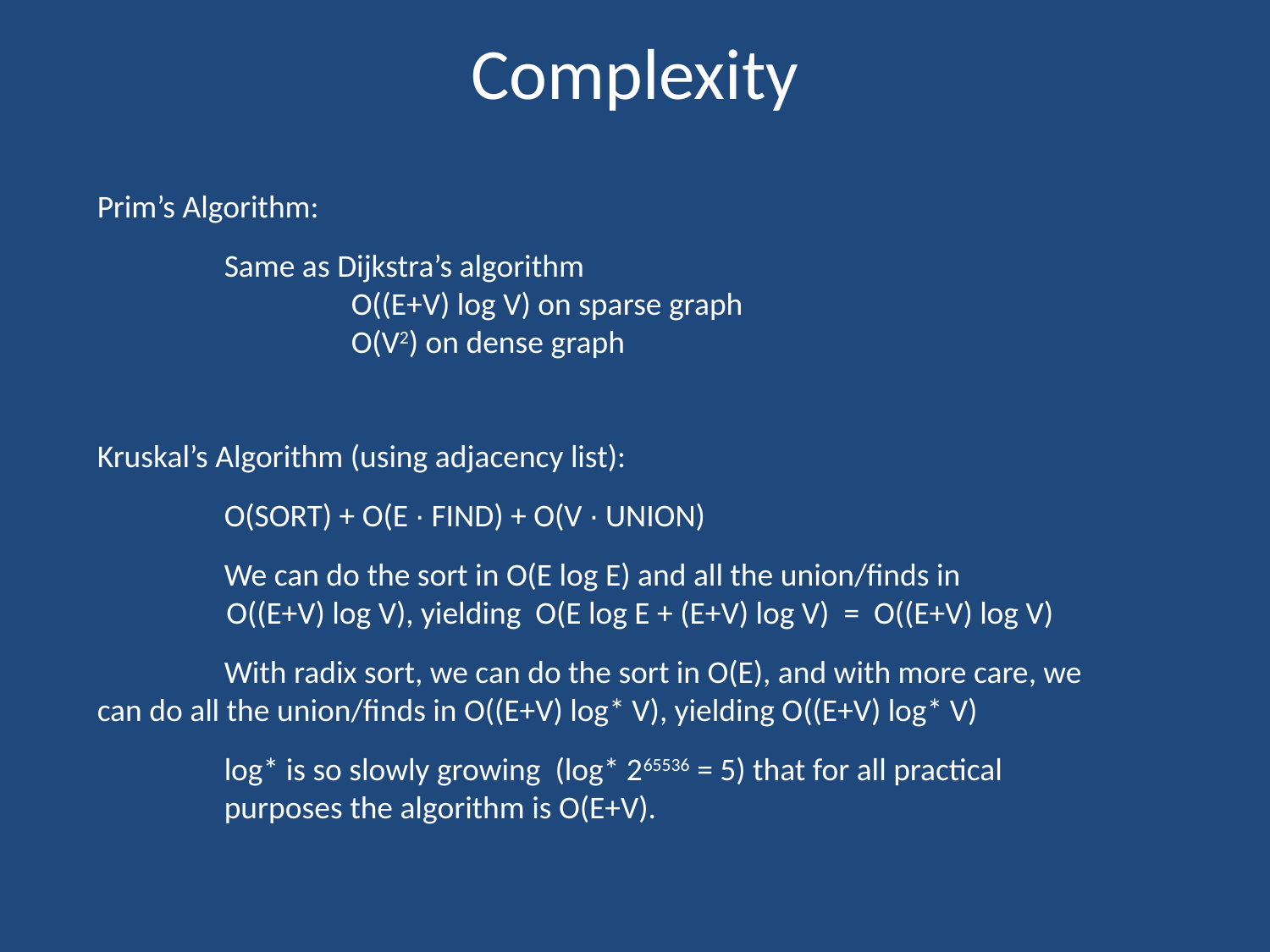

# Complexity
Prim’s Algorithm:

	Same as Dijkstra’s algorithm
		O((E+V) log V) on sparse graph
		O(V2) on dense graph

Kruskal’s Algorithm (using adjacency list):

	O(SORT) + O(E ∙ FIND) + O(V ∙ UNION)

	We can do the sort in O(E log E) and all the union/finds in
                  O((E+V) log V), yielding  O(E log E + (E+V) log V)  =  O((E+V) log V)

	With radix sort, we can do the sort in O(E), and with more care, we 	can do all the union/finds in O((E+V) log* V), yielding O((E+V) log* V)
	log* is so slowly growing  (log* 265536 = 5) that for all practical
	purposes the algorithm is O(E+V).